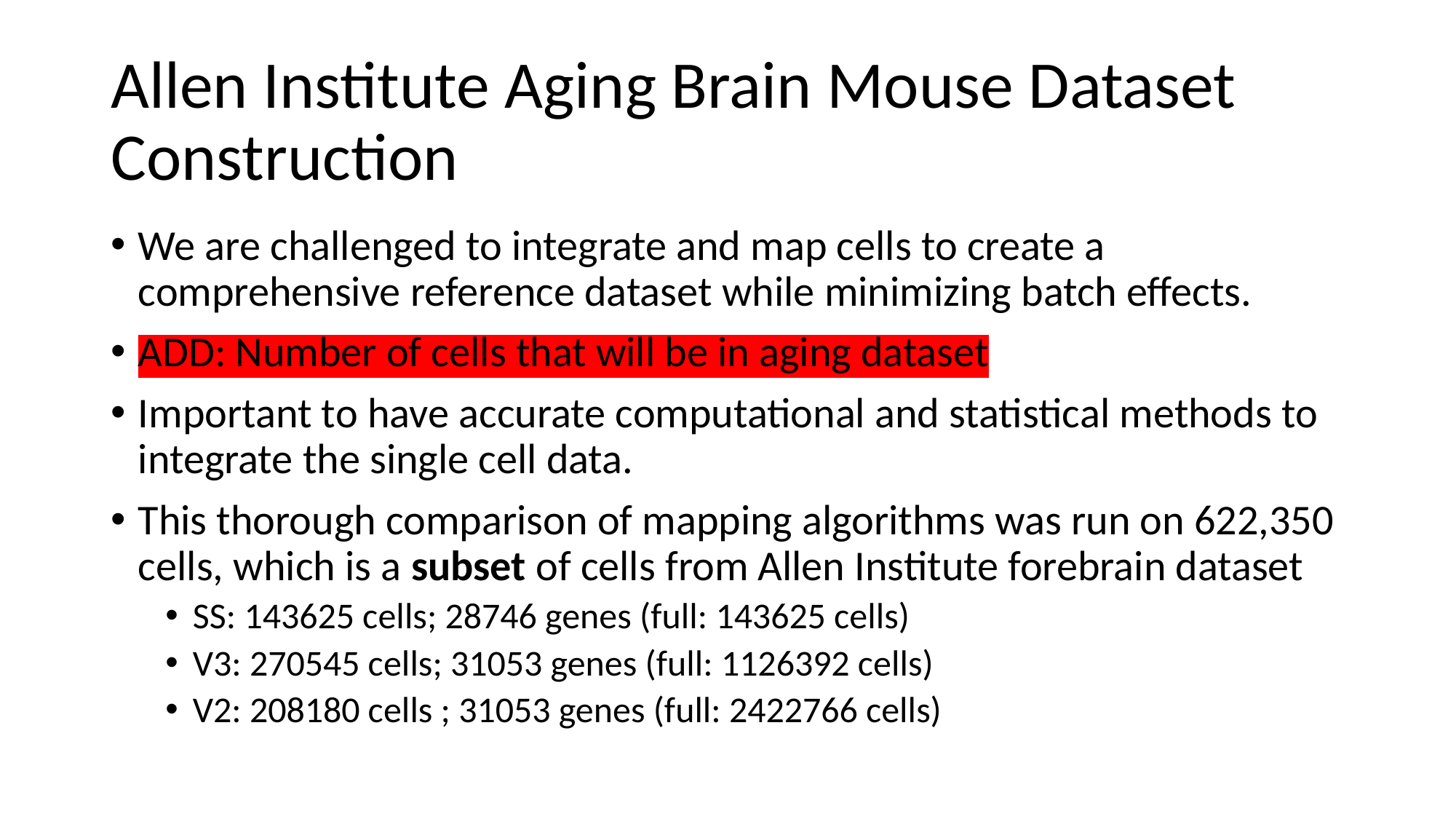

# Allen Institute Aging Brain Mouse Dataset Construction
We are challenged to integrate and map cells to create a comprehensive reference dataset while minimizing batch effects.
ADD: Number of cells that will be in aging dataset
Important to have accurate computational and statistical methods to integrate the single cell data.
This thorough comparison of mapping algorithms was run on 622,350 cells, which is a subset of cells from Allen Institute forebrain dataset
SS: 143625 cells; 28746 genes (full: 143625 cells)
V3: 270545 cells; 31053 genes (full: 1126392 cells)
V2: 208180 cells ; 31053 genes (full: 2422766 cells)